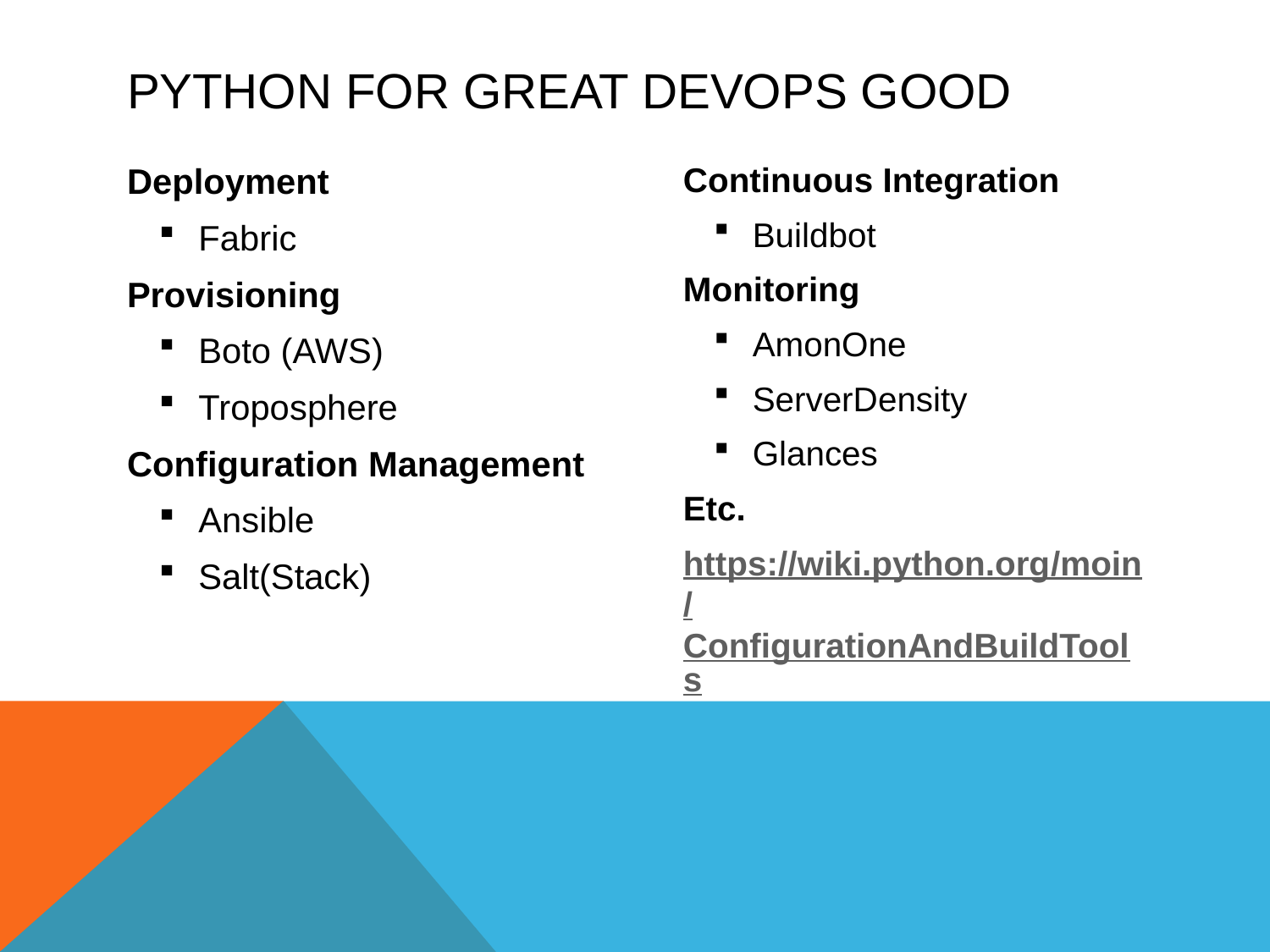

# Python for Great Devops Good
Continuous Integration
Buildbot
Monitoring
AmonOne
ServerDensity
Glances
Etc.
https://wiki.python.org/moin/ConfigurationAndBuildTools

Deployment
Fabric
Provisioning
Boto (AWS)
Troposphere
Configuration Management
Ansible
Salt(Stack)